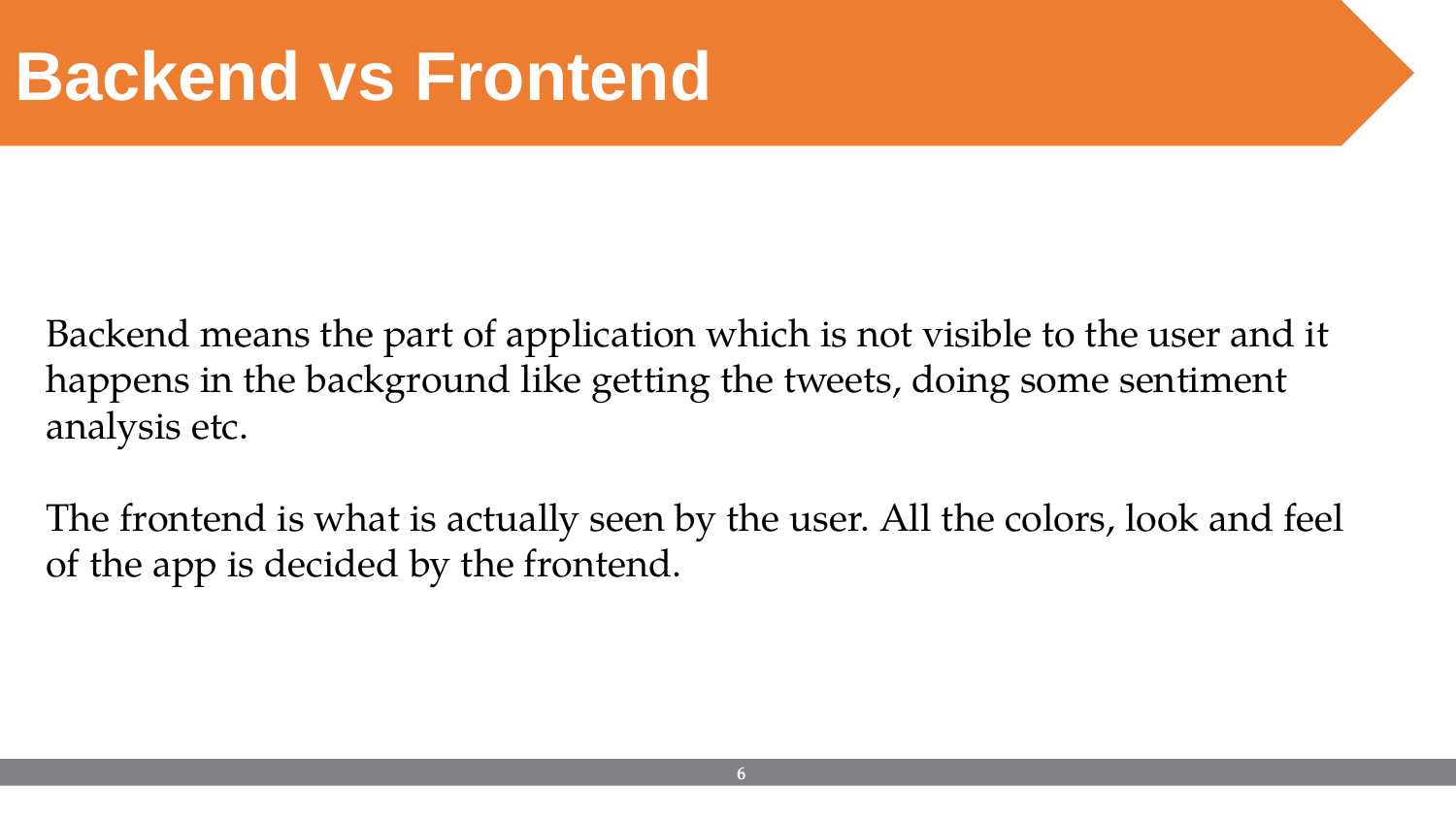

Backend vs Frontend

Backend means the part of application which is not visible to the user and it happens in the background like getting the tweets, doing some sentiment analysis etc.

The frontend is what is actually seen by the user. All the colors, look and feel of the app is decided by the frontend.
6